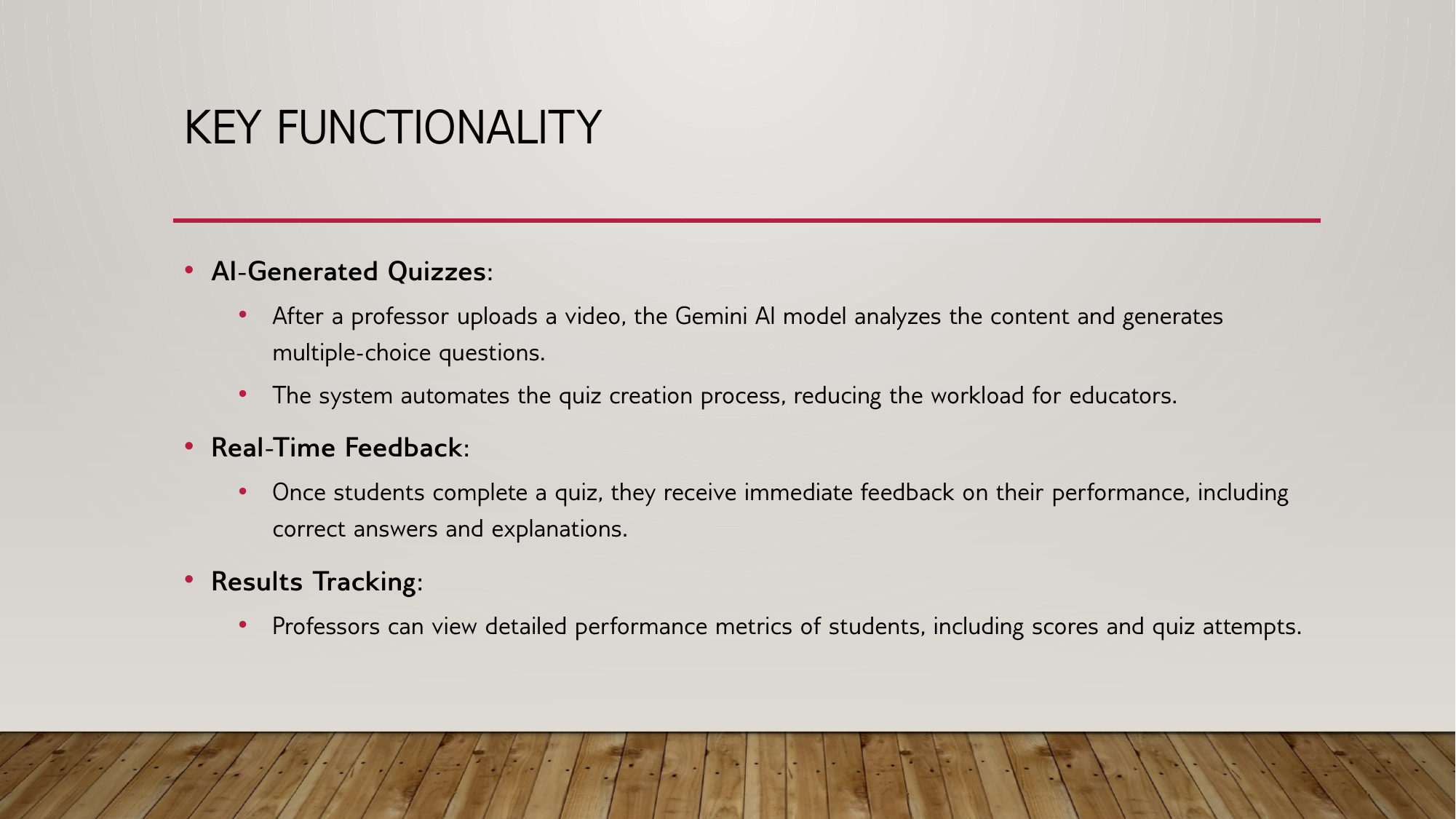

# Key functionality
AI-Generated Quizzes:
After a professor uploads a video, the Gemini AI model analyzes the content and generates multiple-choice questions.
The system automates the quiz creation process, reducing the workload for educators.
Real-Time Feedback:
Once students complete a quiz, they receive immediate feedback on their performance, including correct answers and explanations.
Results Tracking:
Professors can view detailed performance metrics of students, including scores and quiz attempts.